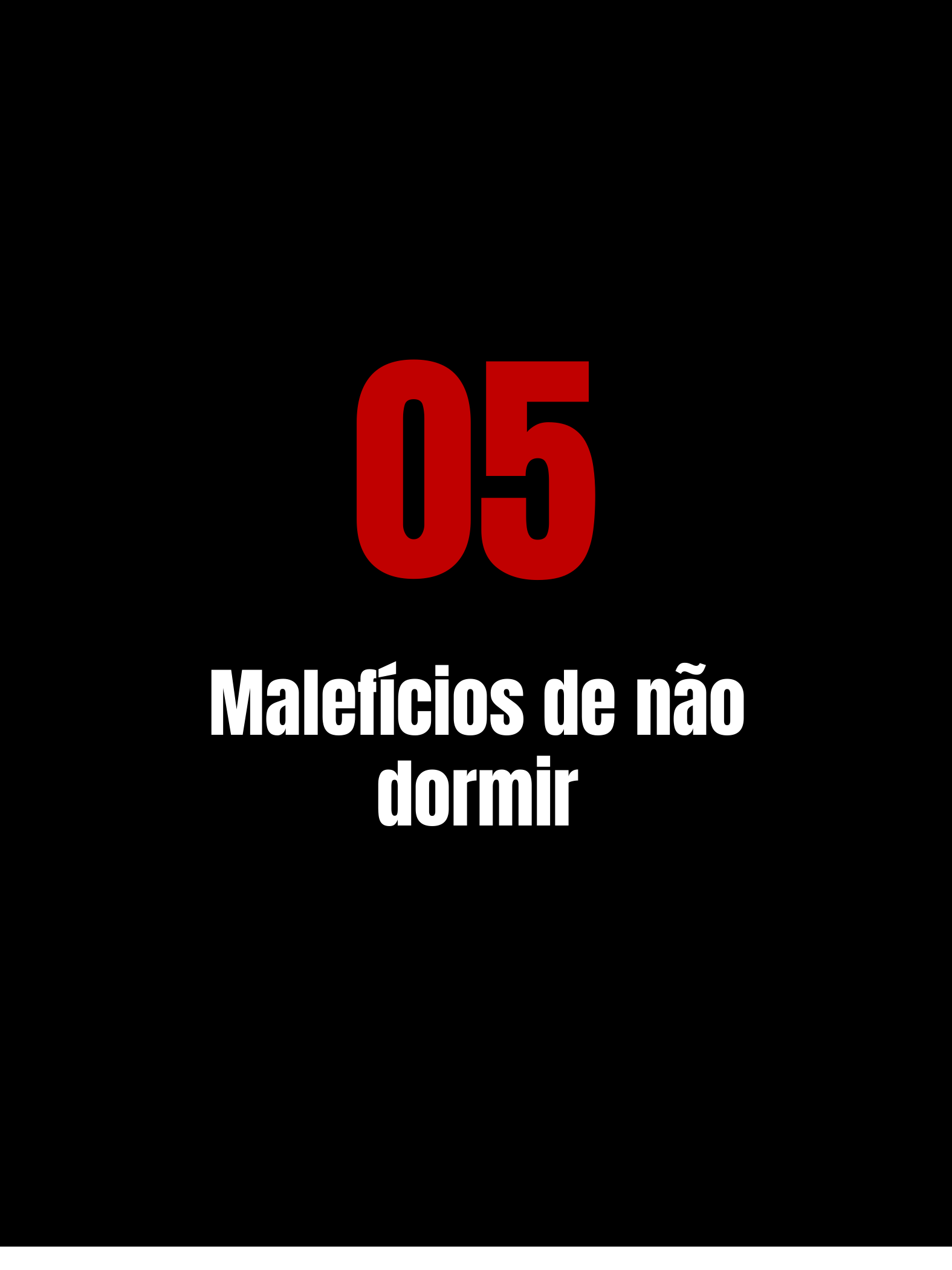

05
Malefícios de não dormir
Construindo gigantes
24